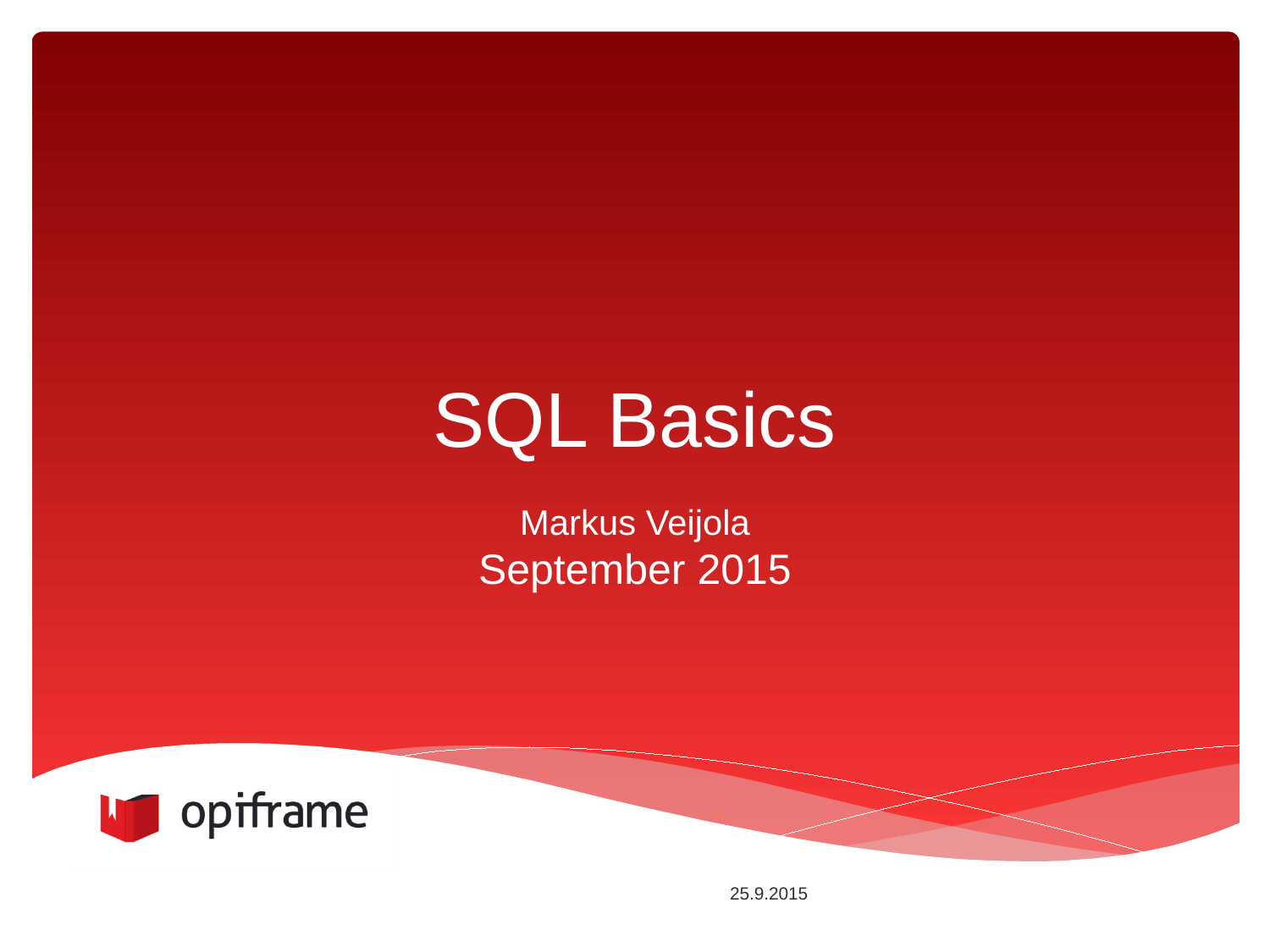

# SQL Basics
Markus Veijola
September 2015

25.9.2015